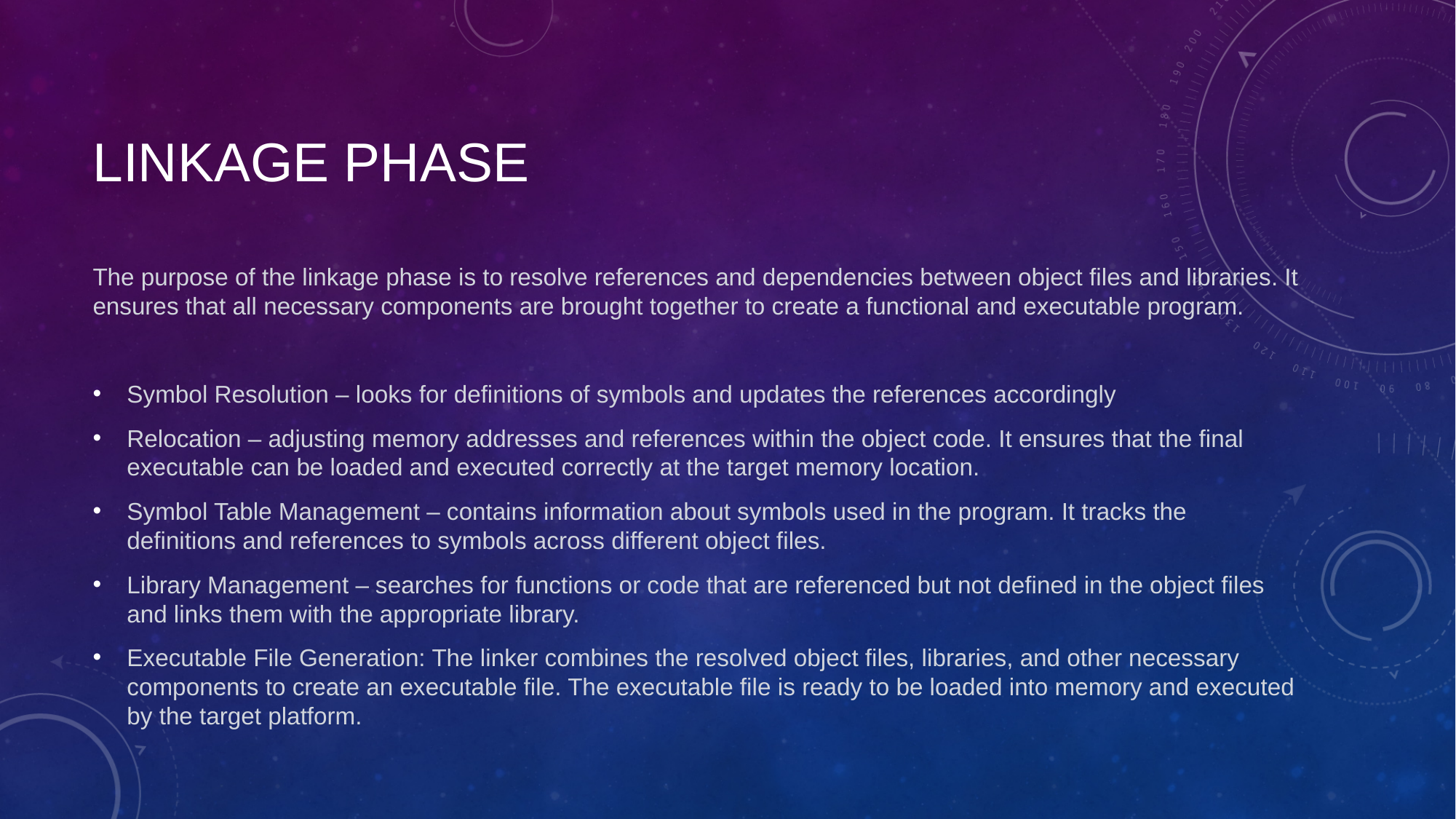

# Linkage Phase
The purpose of the linkage phase is to resolve references and dependencies between object files and libraries. It ensures that all necessary components are brought together to create a functional and executable program.

Symbol Resolution – looks for definitions of symbols and updates the references accordingly
Relocation – adjusting memory addresses and references within the object code. It ensures that the final executable can be loaded and executed correctly at the target memory location.
Symbol Table Management – contains information about symbols used in the program. It tracks the definitions and references to symbols across different object files.
Library Management – searches for functions or code that are referenced but not defined in the object files and links them with the appropriate library.
Executable File Generation: The linker combines the resolved object files, libraries, and other necessary components to create an executable file. The executable file is ready to be loaded into memory and executed by the target platform.